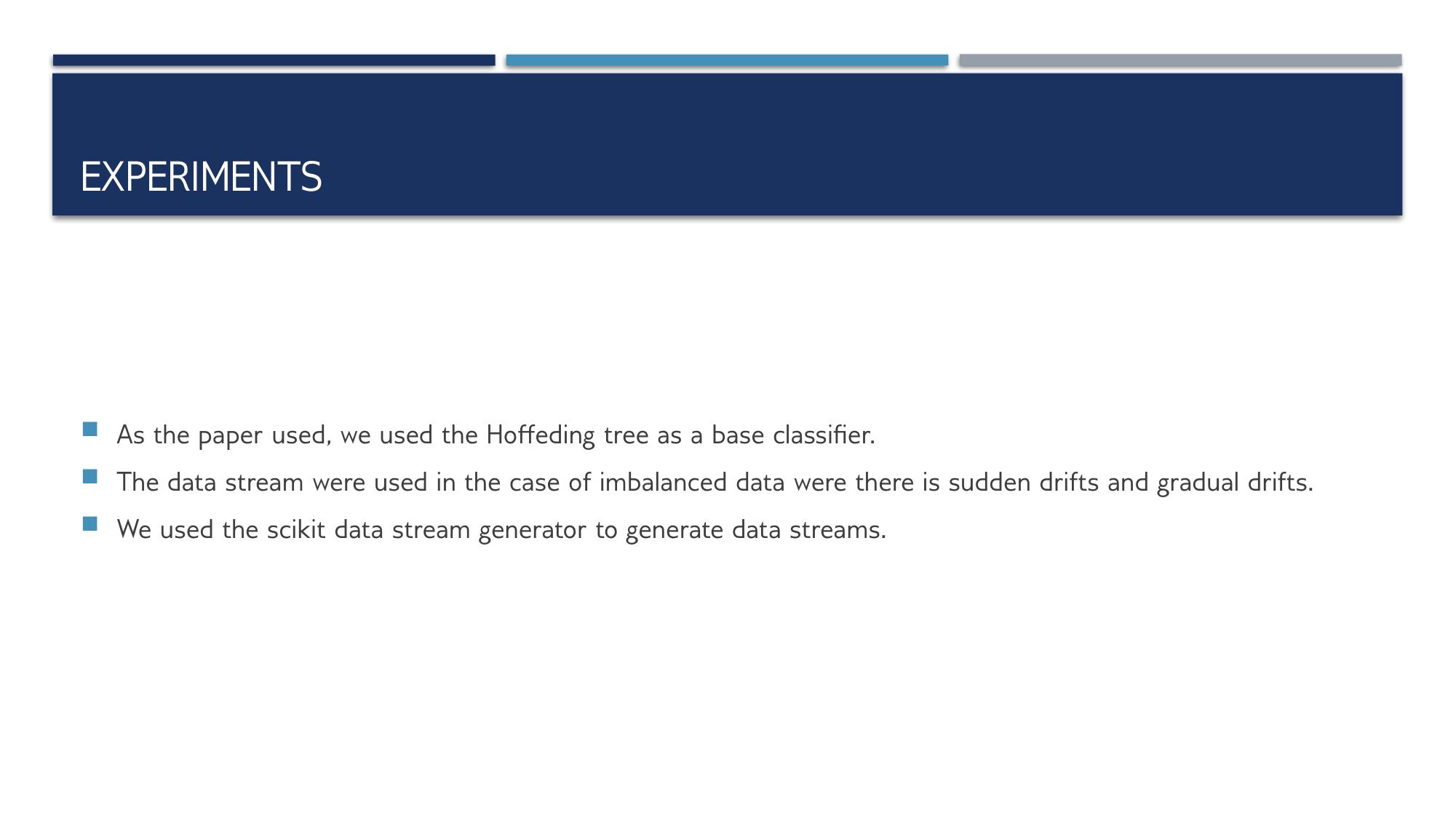

# experiments
As the paper used, we used the Hoffeding tree as a base classifier.
The data stream were used in the case of imbalanced data were there is sudden drifts and gradual drifts.
We used the scikit data stream generator to generate data streams.